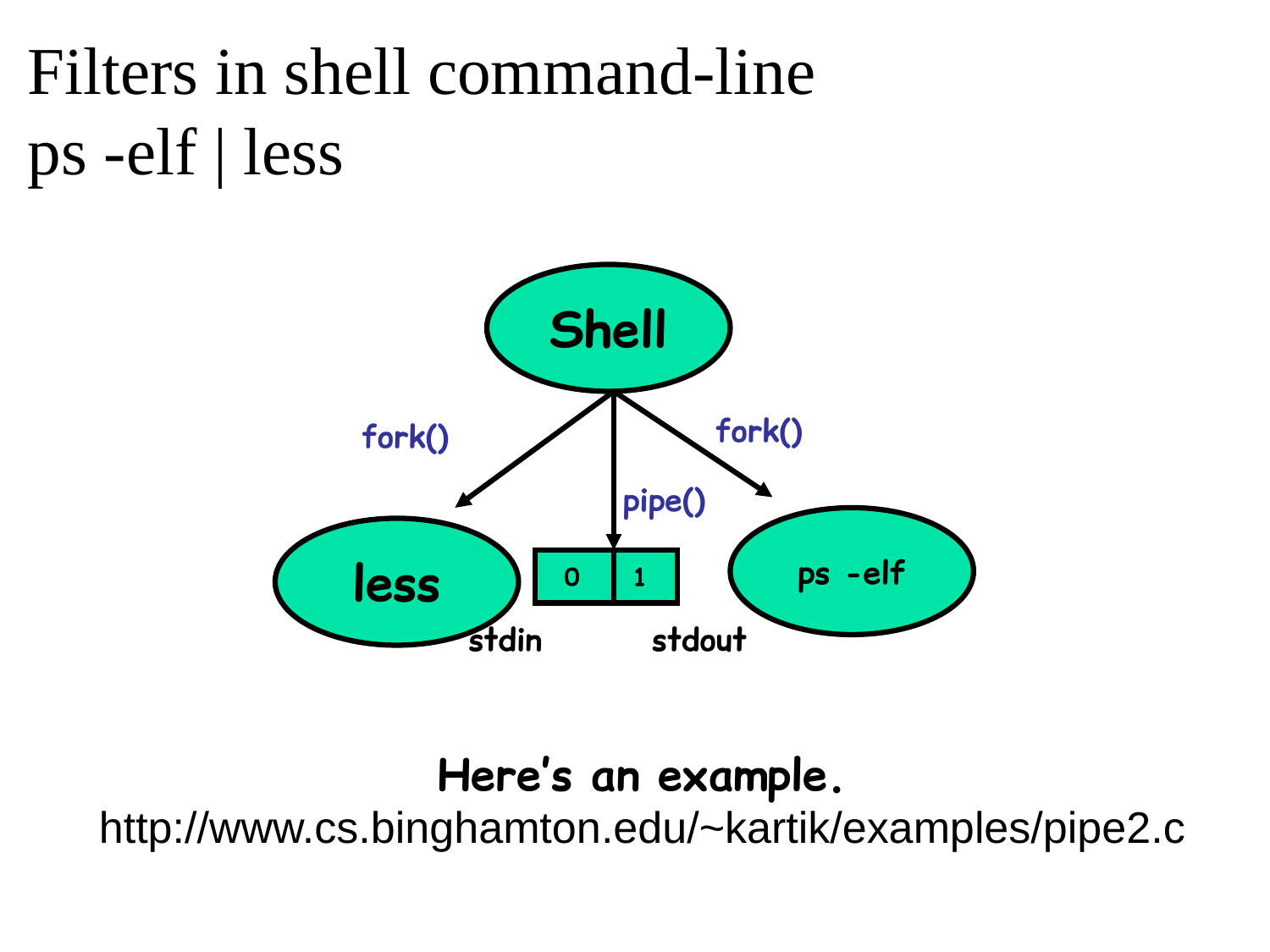

# Filters in shell command-line
ps -elf | less

Shell

fork()
fork()

ps -elf

less

pipe()
0     1

stdin
stdout
Here’s an example.
http://www.cs.binghamton.edu/~kartik/examples/pipe2.c